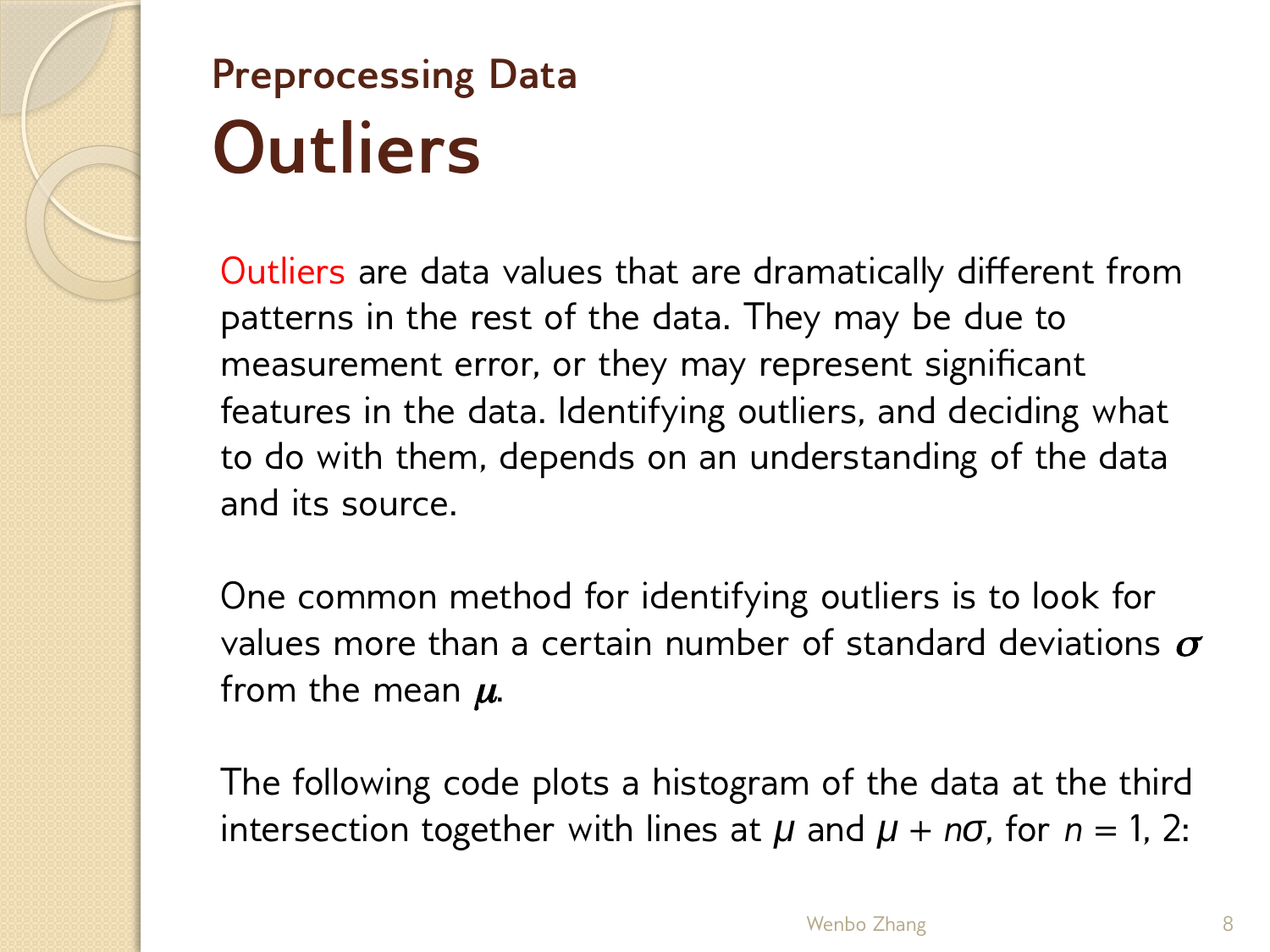

# Preprocessing Data Outliers
Outliers are data values that are dramatically different from patterns in the rest of the data. They may be due to measurement error, or they may represent significant features in the data. Identifying outliers, and deciding what to do with them, depends on an understanding of the data and its source.

One common method for identifying outliers is to look for values more than a certain number of standard deviations σ from the mean μ.

The following code plots a histogram of the data at the third intersection together with lines at μ and μ + nσ, for n = 1, 2:
Wenbo Zhang
8